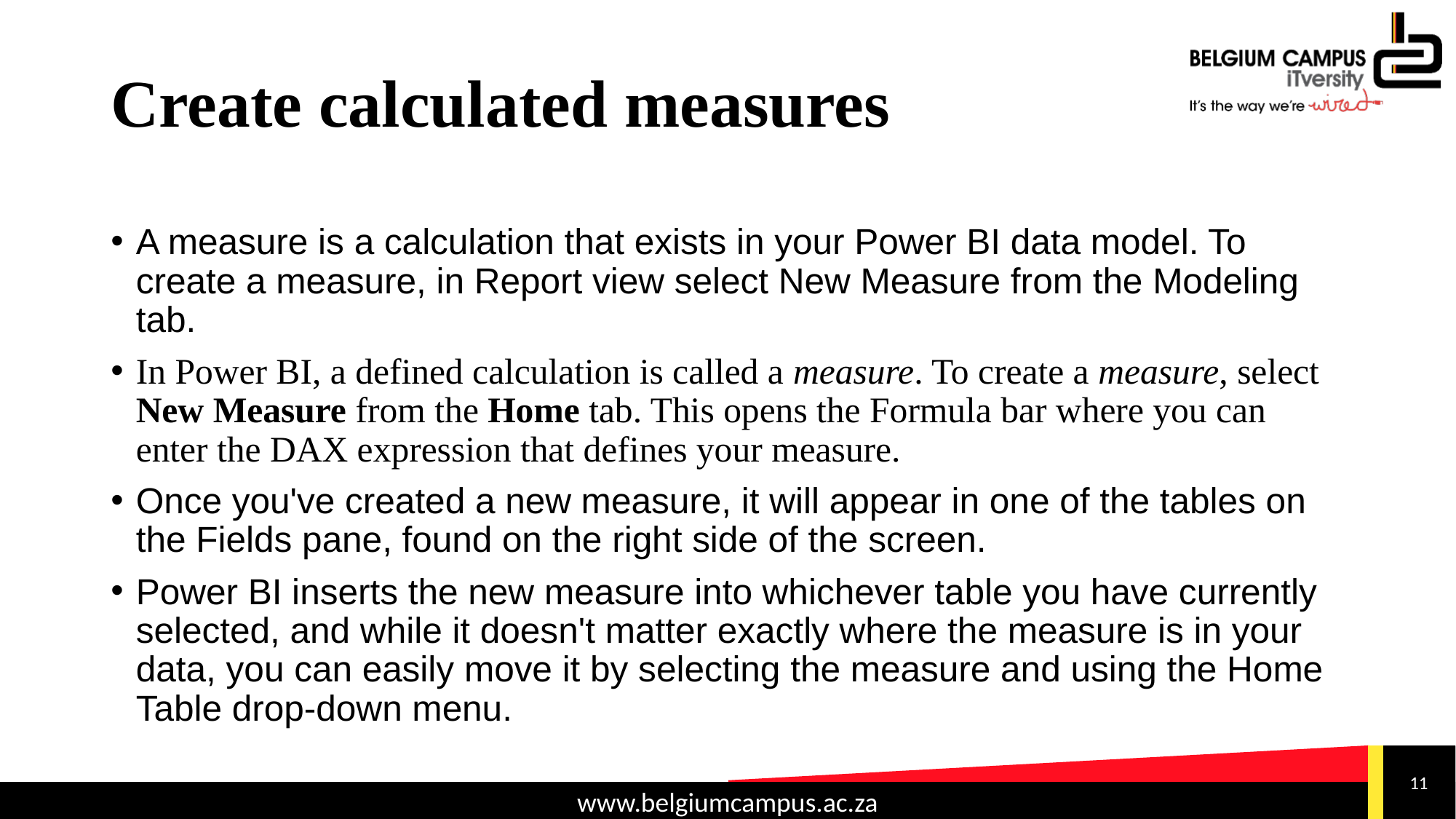

# Create calculated measures
A measure is a calculation that exists in your Power BI data model. To create a measure, in Report view select New Measure from the Modeling tab.
In Power BI, a defined calculation is called a measure. To create a measure, select New Measure from the Home tab. This opens the Formula bar where you can enter the DAX expression that defines your measure.
Once you've created a new measure, it will appear in one of the tables on the Fields pane, found on the right side of the screen.
Power BI inserts the new measure into whichever table you have currently selected, and while it doesn't matter exactly where the measure is in your data, you can easily move it by selecting the measure and using the Home Table drop-down menu.